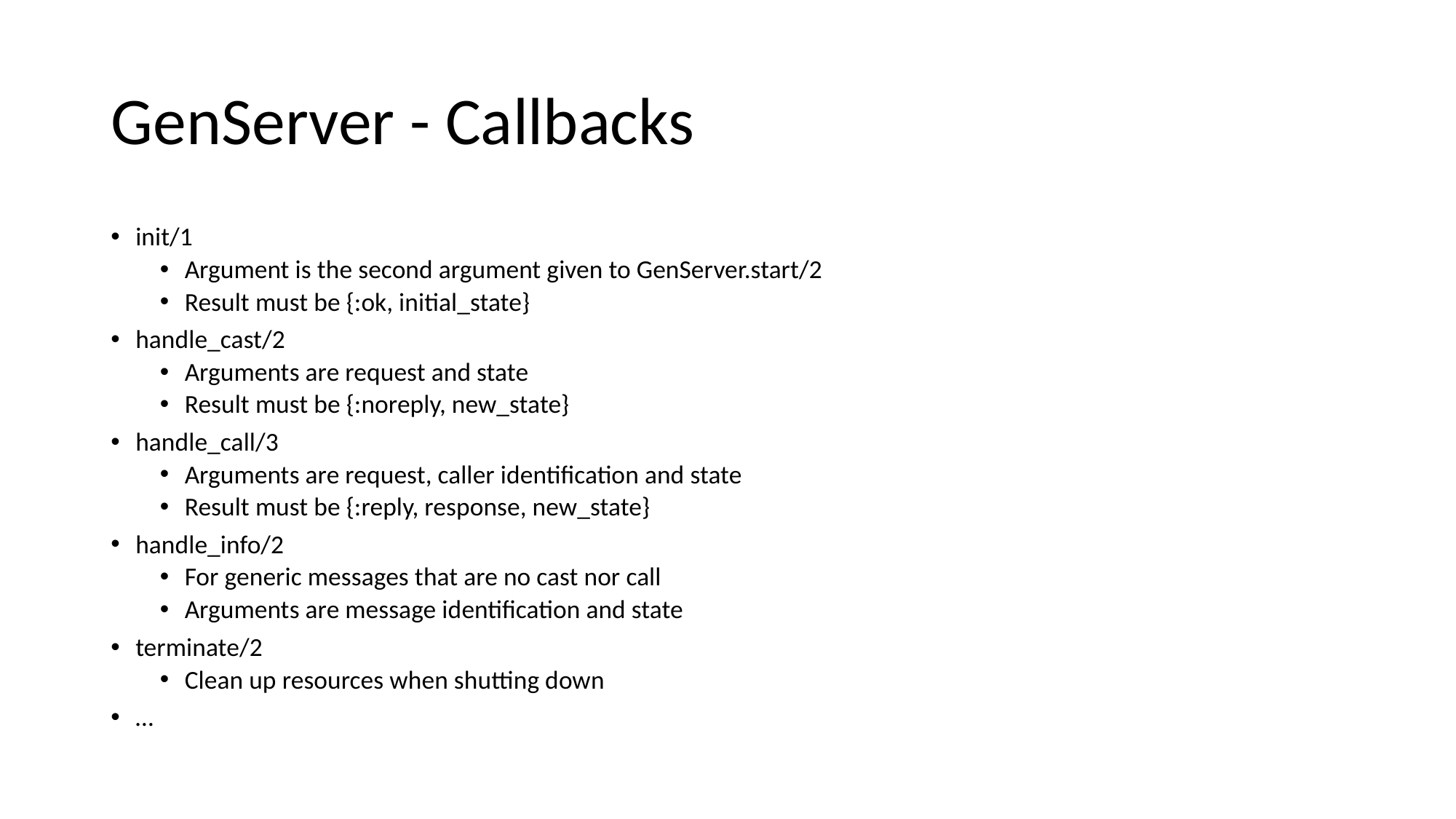

# GenServer - Callbacks
init/1
Argument is the second argument given to GenServer.start/2
Result must be {:ok, initial_state}
handle_cast/2
Arguments are request and state
Result must be {:noreply, new_state}
handle_call/3
Arguments are request, caller identification and state
Result must be {:reply, response, new_state}
handle_info/2
For generic messages that are no cast nor call
Arguments are message identification and state
terminate/2
Clean up resources when shutting down
…